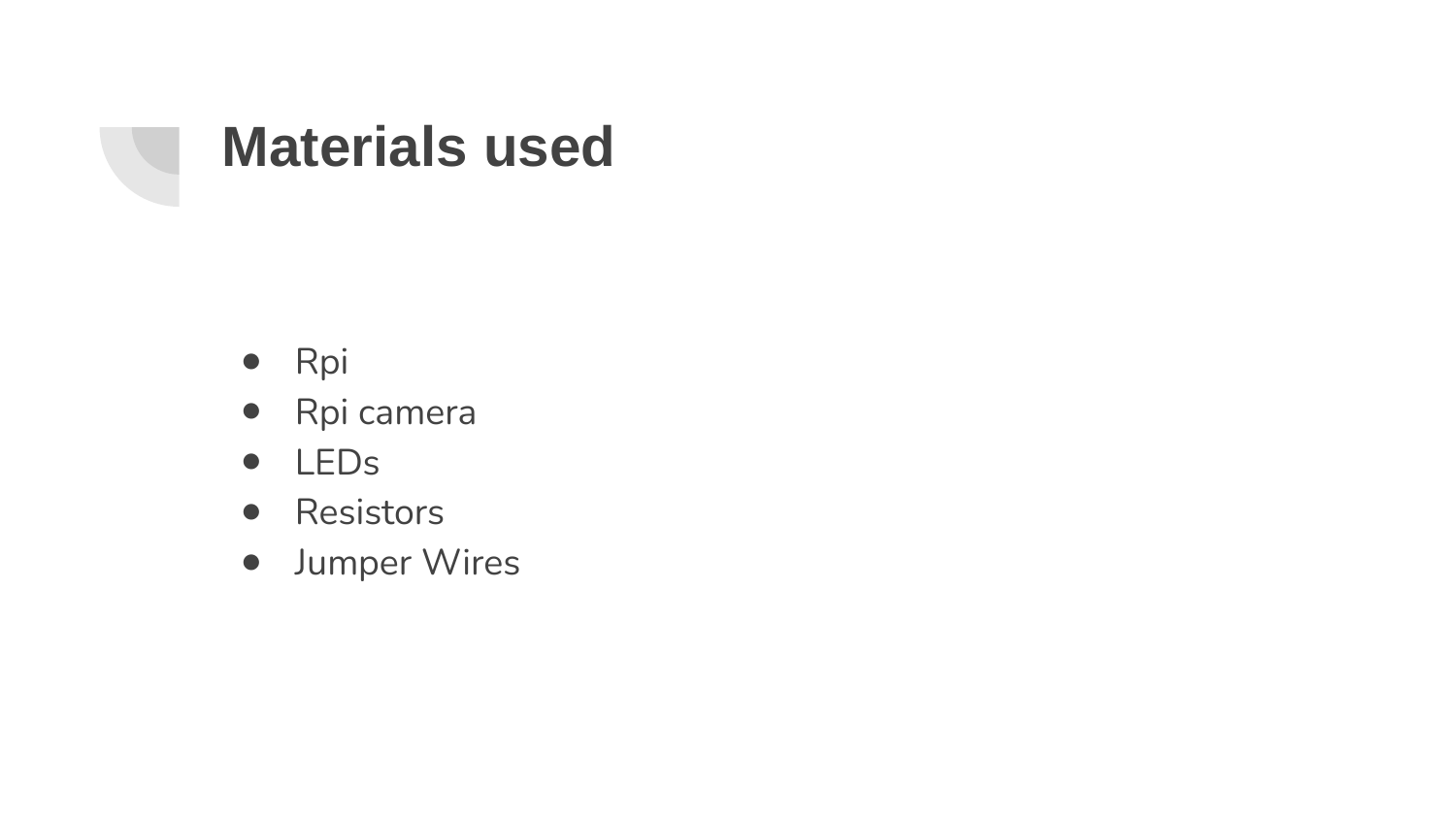

# Materials used
Rpi
Rpi camera
LEDs
Resistors
Jumper Wires